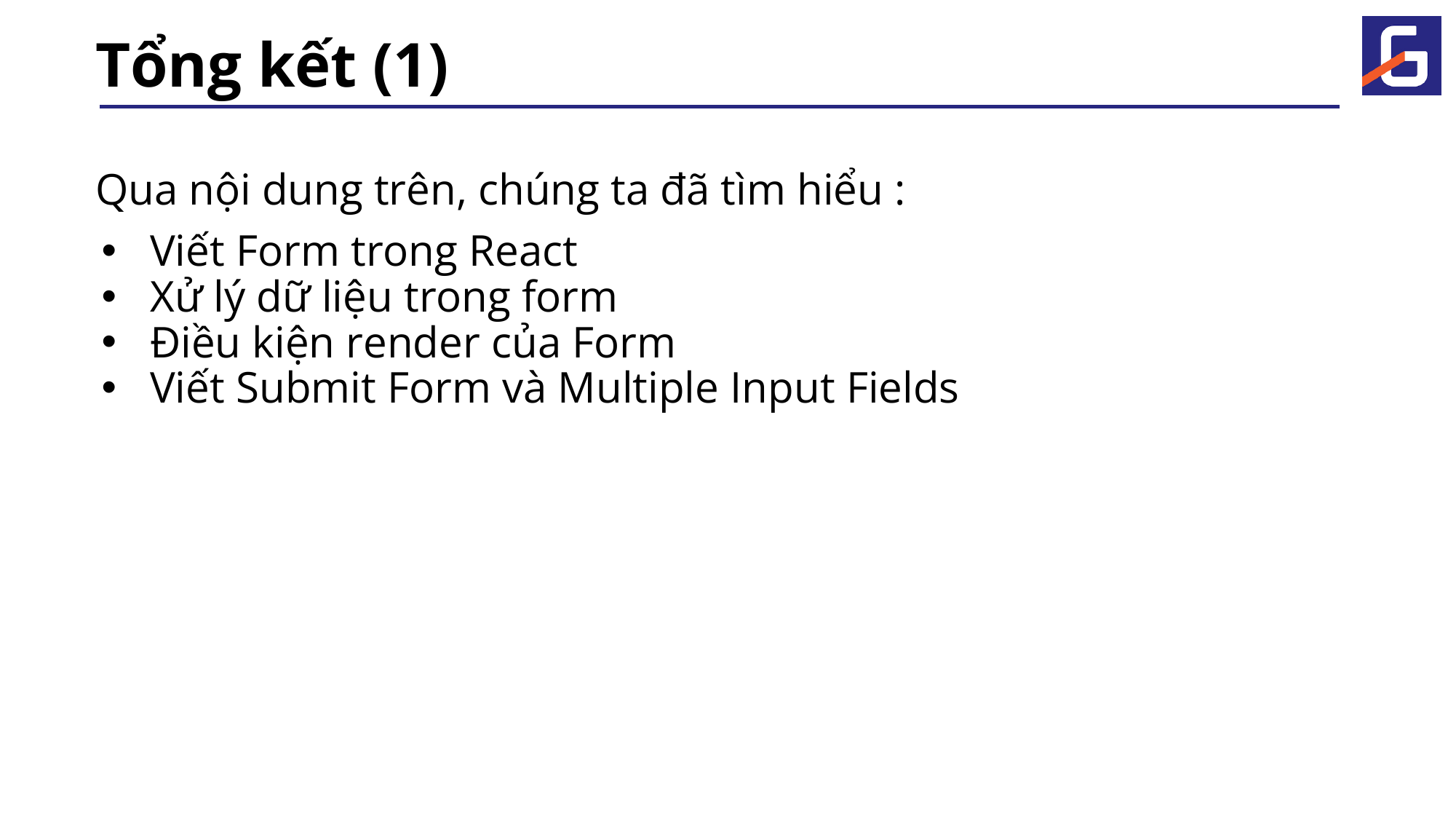

# Tổng kết (1)
Qua nội dung trên, chúng ta đã tìm hiểu :
Viết Form trong React
Xử lý dữ liệu trong form
Điều kiện render của Form
Viết Submit Form và Multiple Input Fields